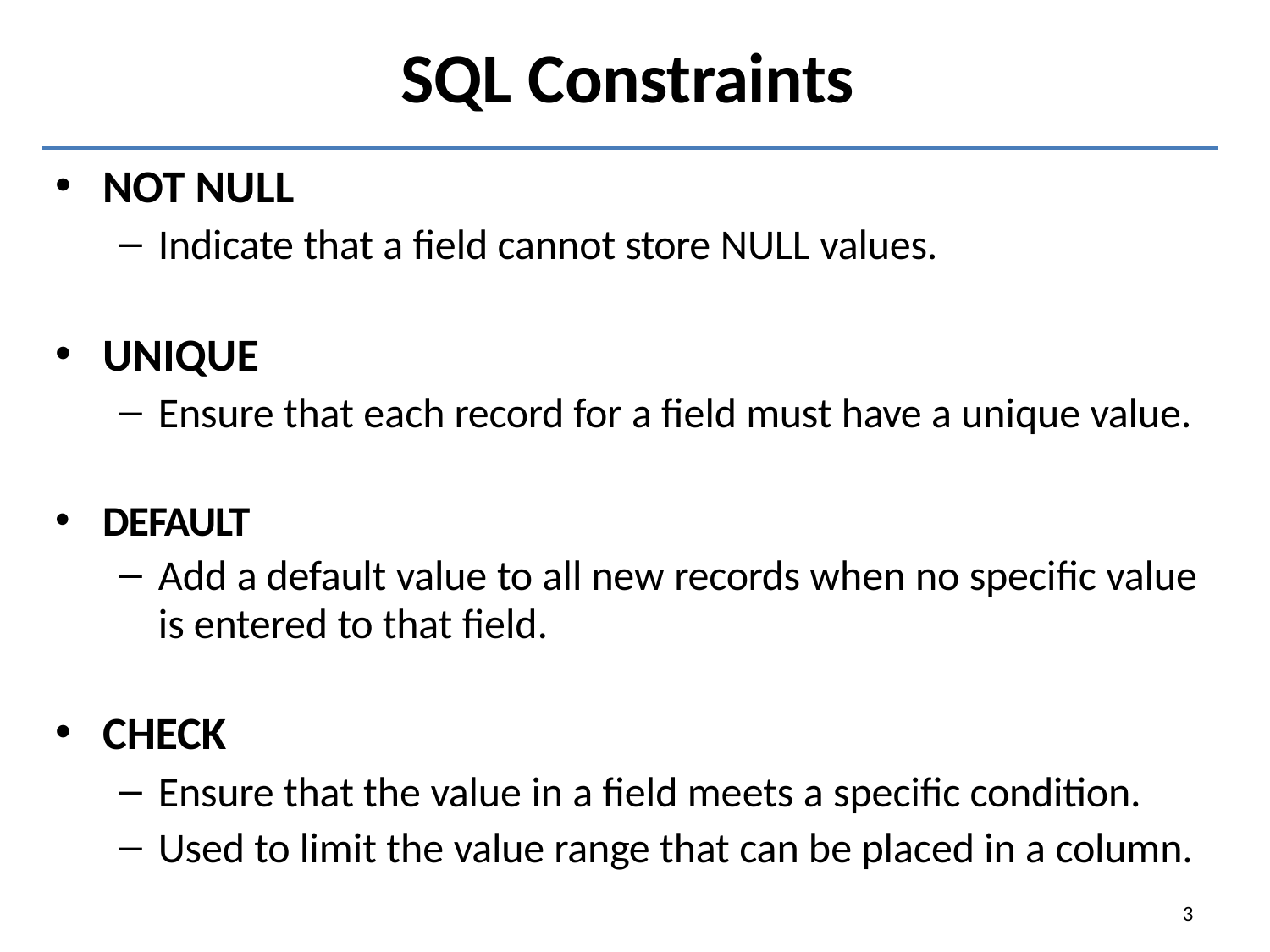

# SQL Constraints
NOT NULL
Indicate that a field cannot store NULL values.

UNIQUE
Ensure that each record for a field must have a unique value.

DEFAULT
Add a default value to all new records when no specific value
is entered to that field.

CHECK
Ensure that the value in a field meets a specific condition.
Used to limit the value range that can be placed in a column.
3